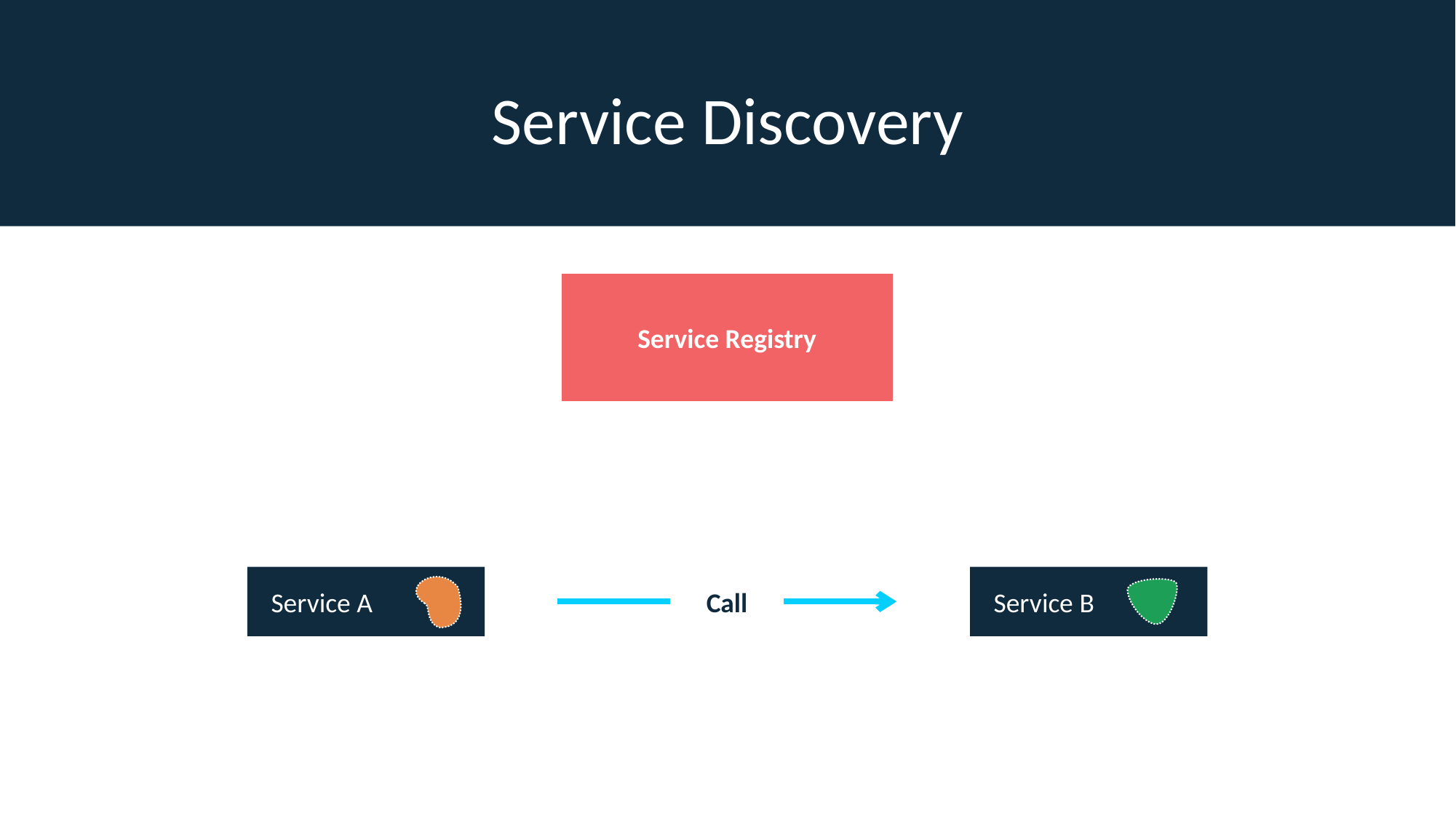

# Service Discovery
Service Registry
Service A

Service B

Call